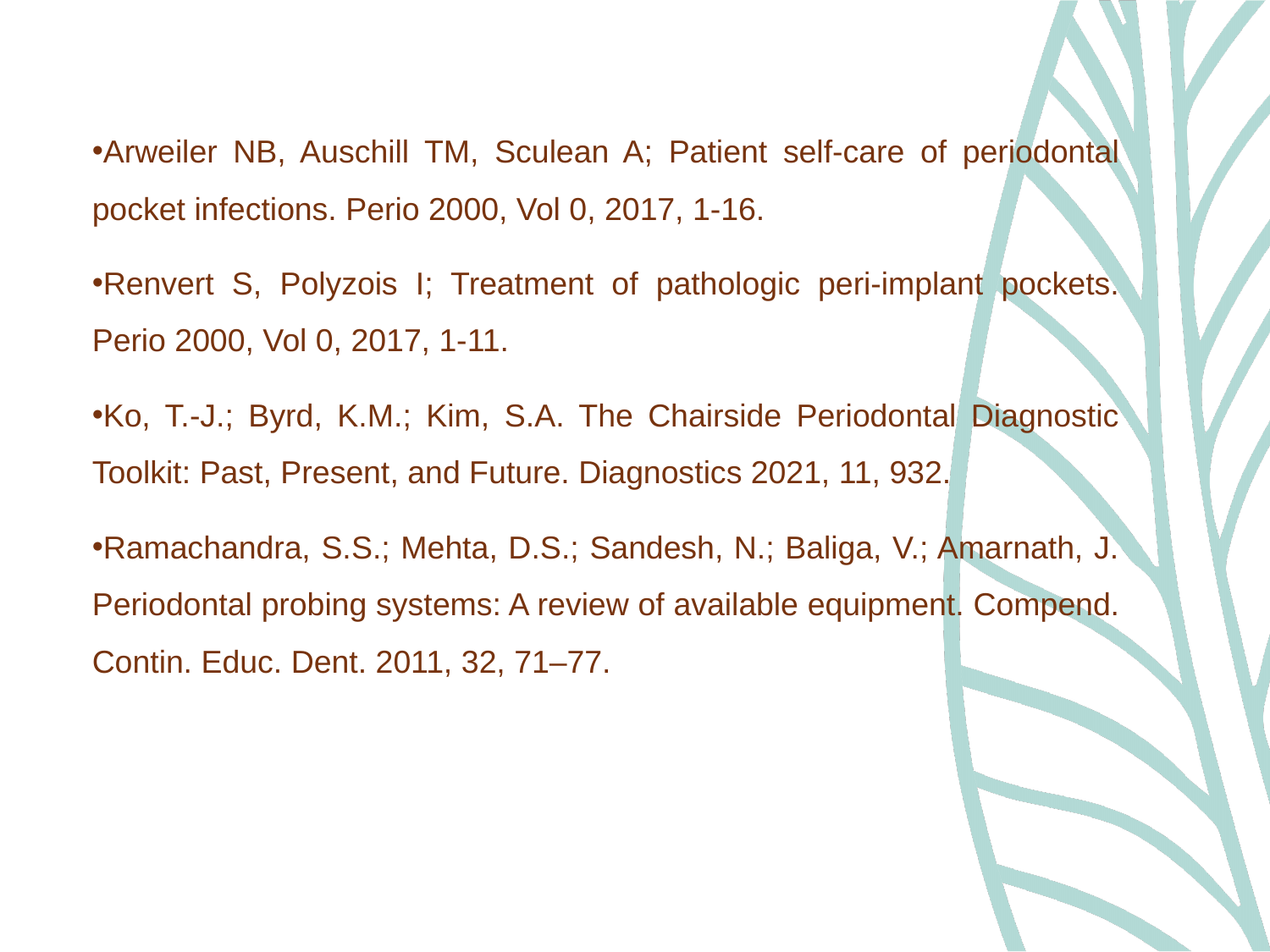

Arweiler NB, Auschill TM, Sculean A; Patient self-care of periodontal pocket infections. Perio 2000, Vol 0, 2017, 1-16.
Renvert S, Polyzois I; Treatment of pathologic peri-implant pockets. Perio 2000, Vol 0, 2017, 1-11.
Ko, T.-J.; Byrd, K.M.; Kim, S.A. The Chairside Periodontal Diagnostic Toolkit: Past, Present, and Future. Diagnostics 2021, 11, 932.
Ramachandra, S.S.; Mehta, D.S.; Sandesh, N.; Baliga, V.; Amarnath, J. Periodontal probing systems: A review of available equipment. Compend. Contin. Educ. Dent. 2011, 32, 71–77.